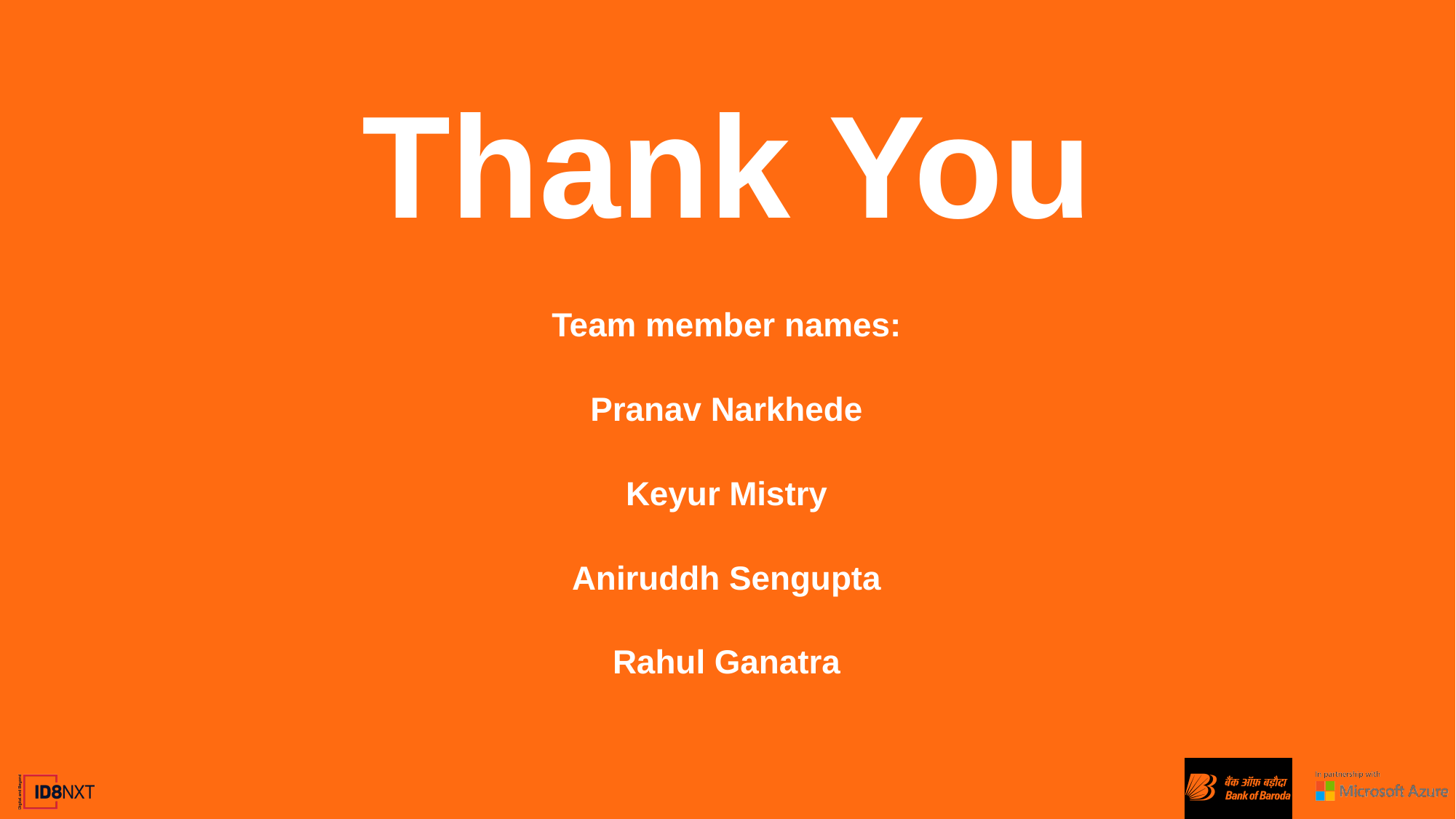

Thank You
Team member names:
Pranav Narkhede
Keyur Mistry
Aniruddh Sengupta
Rahul Ganatra